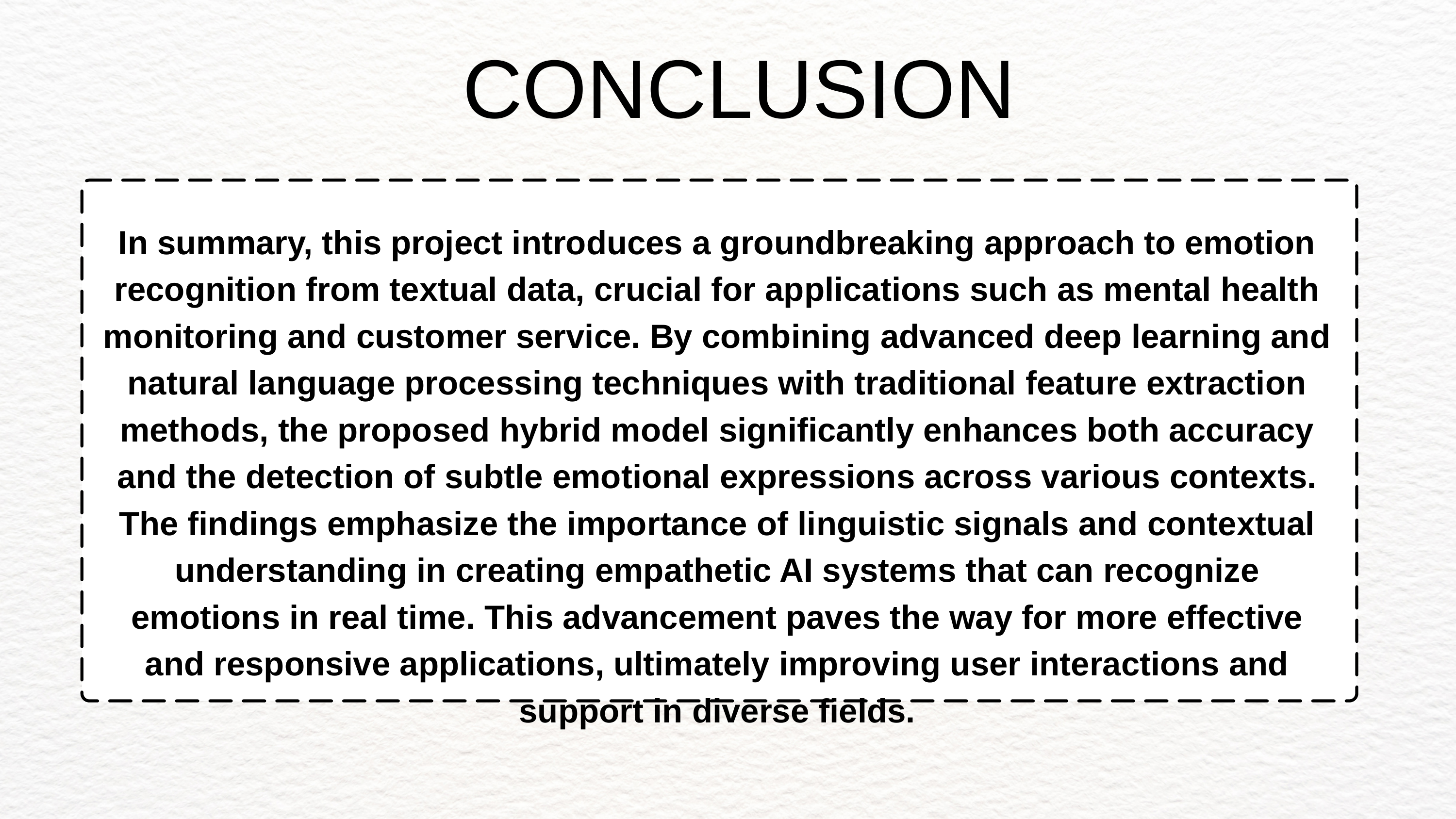

CONCLUSION

In summary, this project introduces a groundbreaking approach to emotion recognition from textual data, crucial for applications such as mental health monitoring and customer service. By combining advanced deep learning and natural language processing techniques with traditional feature extraction methods, the proposed hybrid model significantly enhances both accuracy and the detection of subtle emotional expressions across various contexts. The findings emphasize the importance of linguistic signals and contextual understanding in creating empathetic AI systems that can recognize emotions in real time. This advancement paves the way for more effective and responsive applications, ultimately improving user interactions and support in diverse fields.